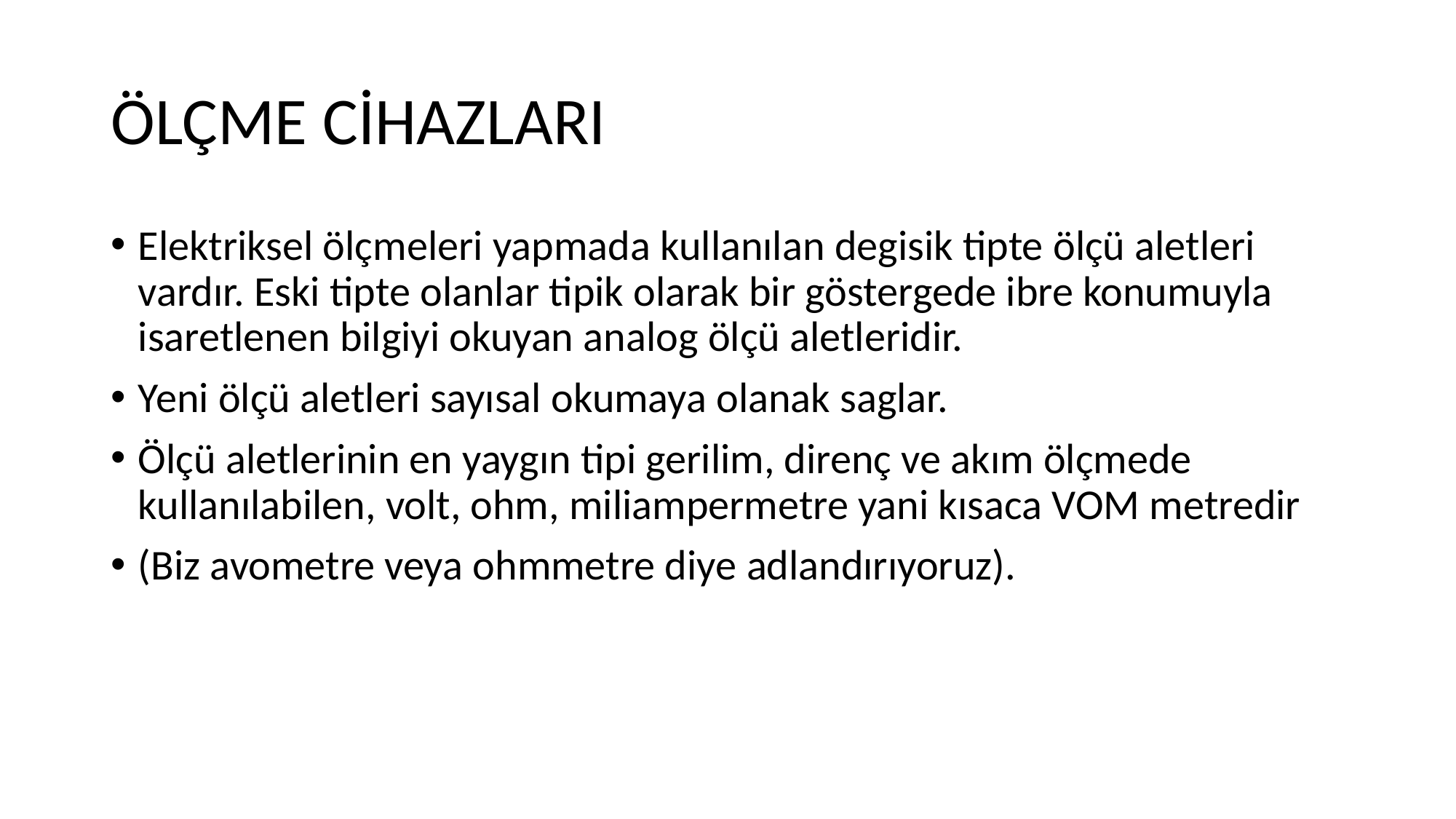

# ÖLÇME CİHAZLARI
Elektriksel ölçmeleri yapmada kullanılan degisik tipte ölçü aletleri vardır. Eski tipte olanlar tipik olarak bir göstergede ibre konumuyla isaretlenen bilgiyi okuyan analog ölçü aletleridir.
Yeni ölçü aletleri sayısal okumaya olanak saglar.
Ölçü aletlerinin en yaygın tipi gerilim, direnç ve akım ölçmede kullanılabilen, volt, ohm, miliampermetre yani kısaca VOM metredir
(Biz avometre veya ohmmetre diye adlandırıyoruz).